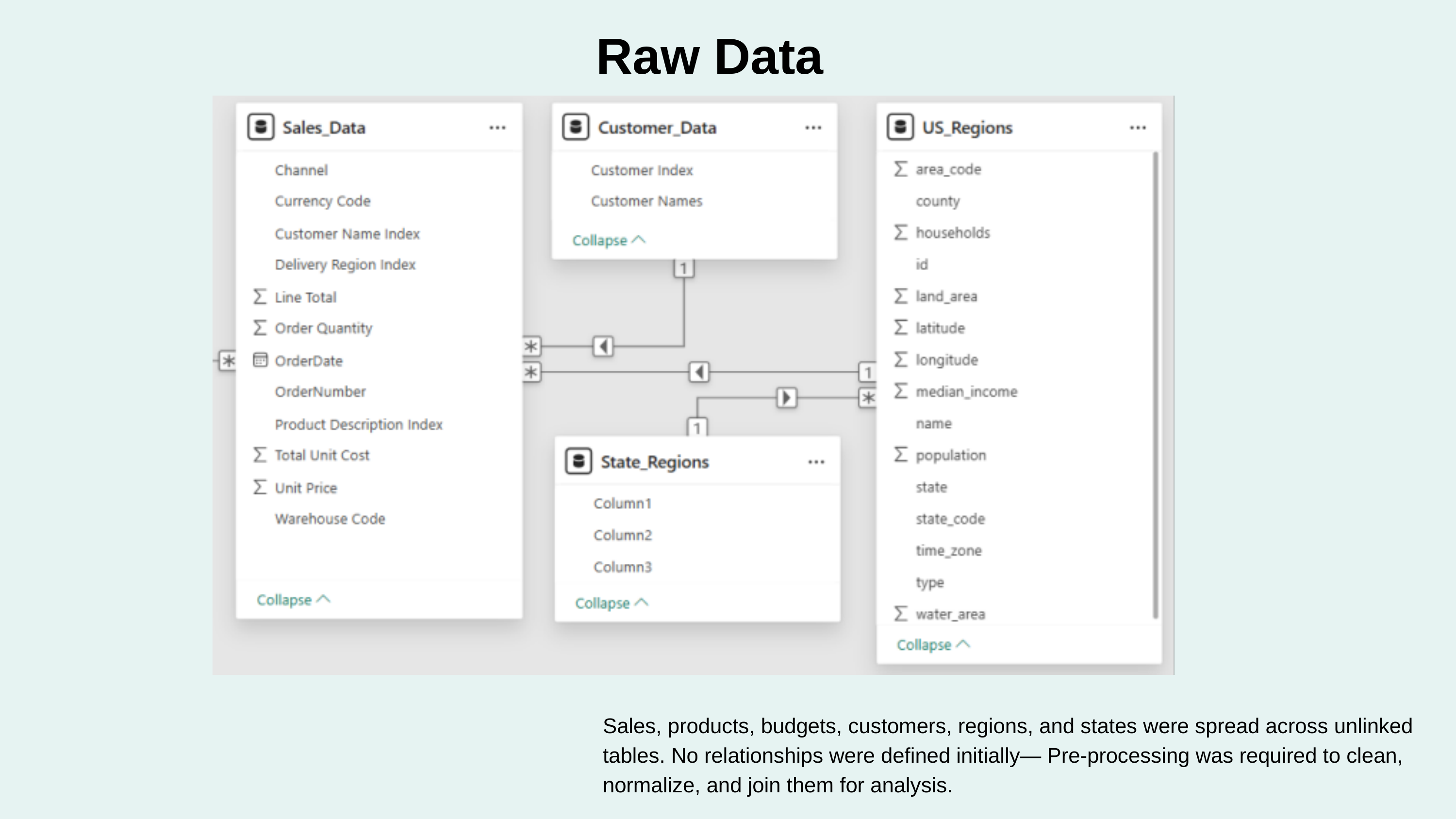

Raw Data

Sales, products, budgets, customers, regions, and states were spread across unlinked tables. No relationships were defined initially— Pre-processing was required to clean, normalize, and join them for analysis.